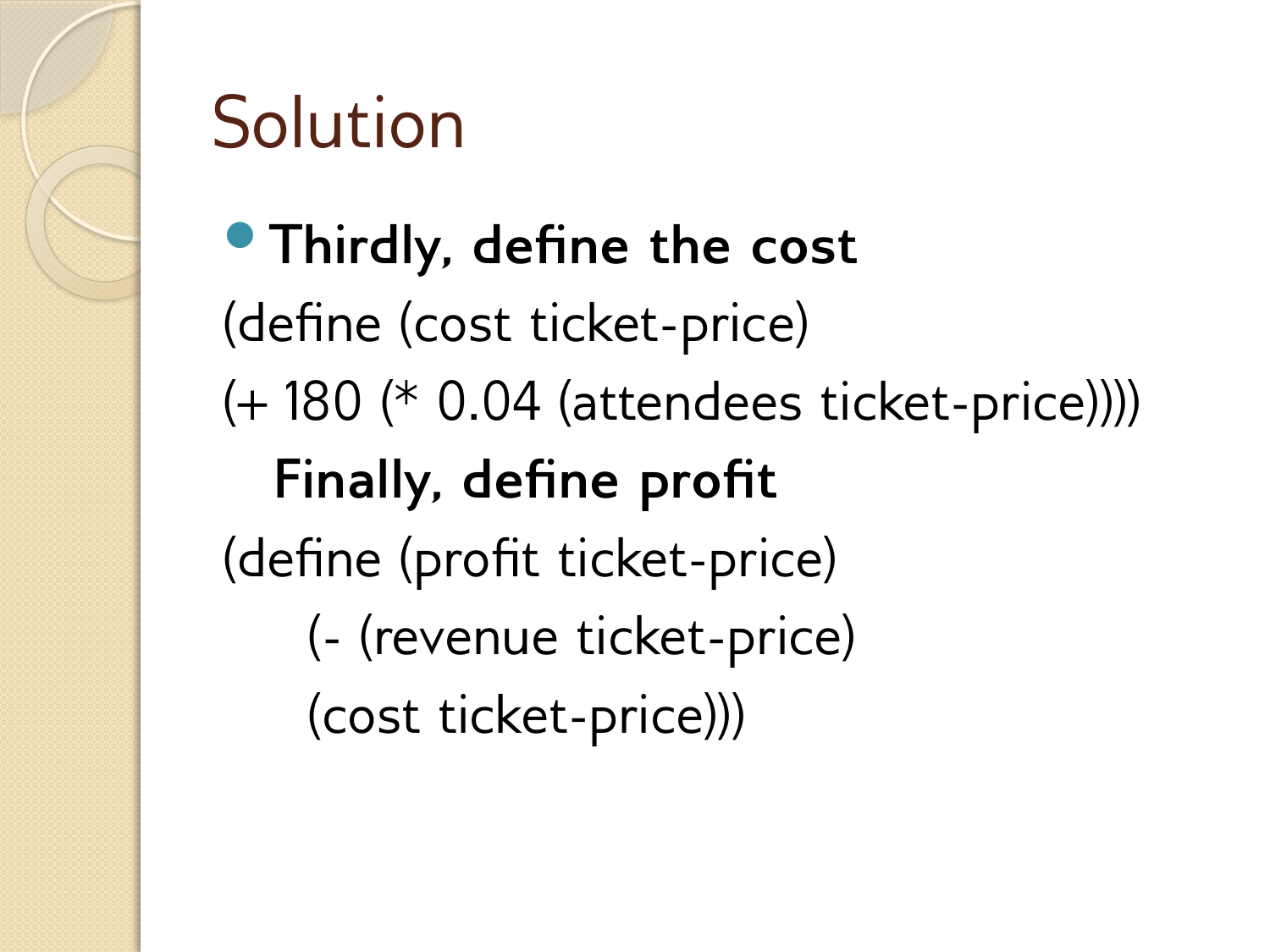

# Solution
Thirdly, define the cost
(define (cost ticket-price)
(+ 180 (* 0.04 (attendees ticket-price))))
   Finally, define profit
(define (profit ticket-price)
     (- (revenue ticket-price)
     (cost ticket-price)))